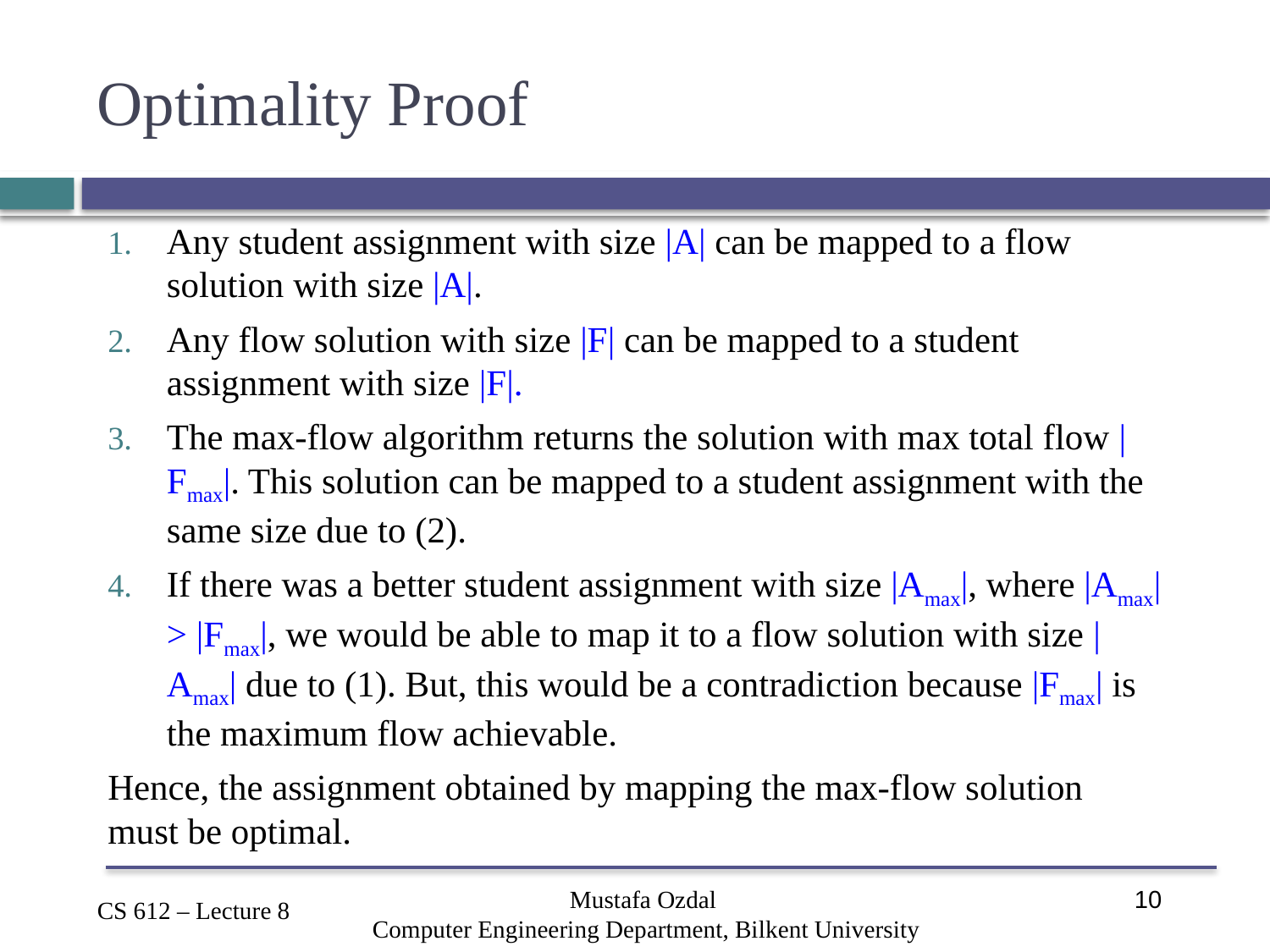

# Optimality Proof
Any student assignment with size |A| can be mapped to a flow solution with size |A|.
Any flow solution with size |F| can be mapped to a student assignment with size |F|.
The max-flow algorithm returns the solution with max total flow |Fmax|. This solution can be mapped to a student assignment with the same size due to (2).
If there was a better student assignment with size |Amax|, where |Amax| > |Fmax|, we would be able to map it to a flow solution with size |Amax| due to (1). But, this would be a contradiction because |Fmax| is the maximum flow achievable.
Hence, the assignment obtained by mapping the max-flow solution must be optimal.
Mustafa Ozdal
Computer Engineering Department, Bilkent University